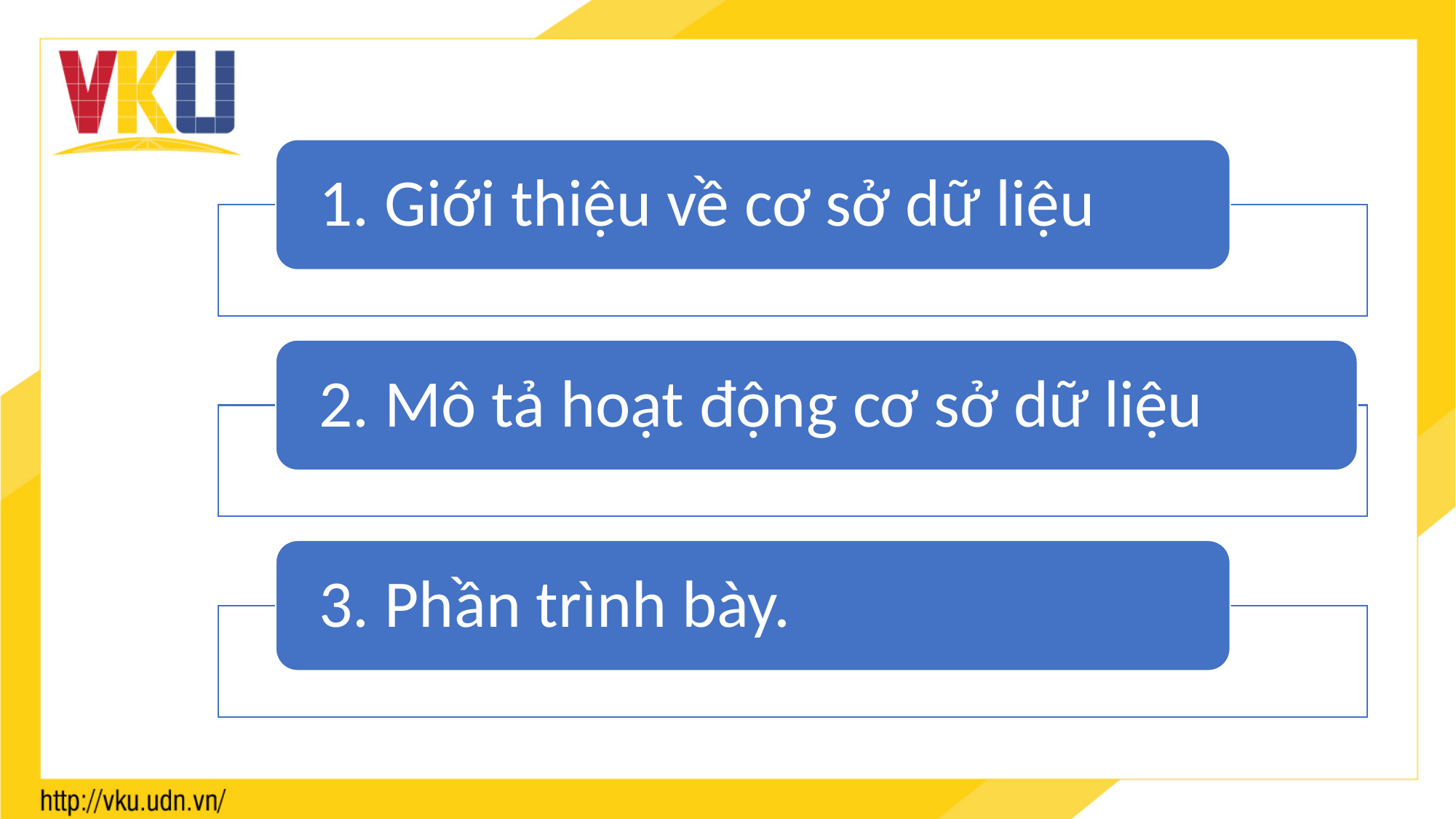

1. Giới thiệu về cơ sở dữ liệu
2. Mô tả hoạt động cơ sở dữ liệu
3. Phần trình bày.